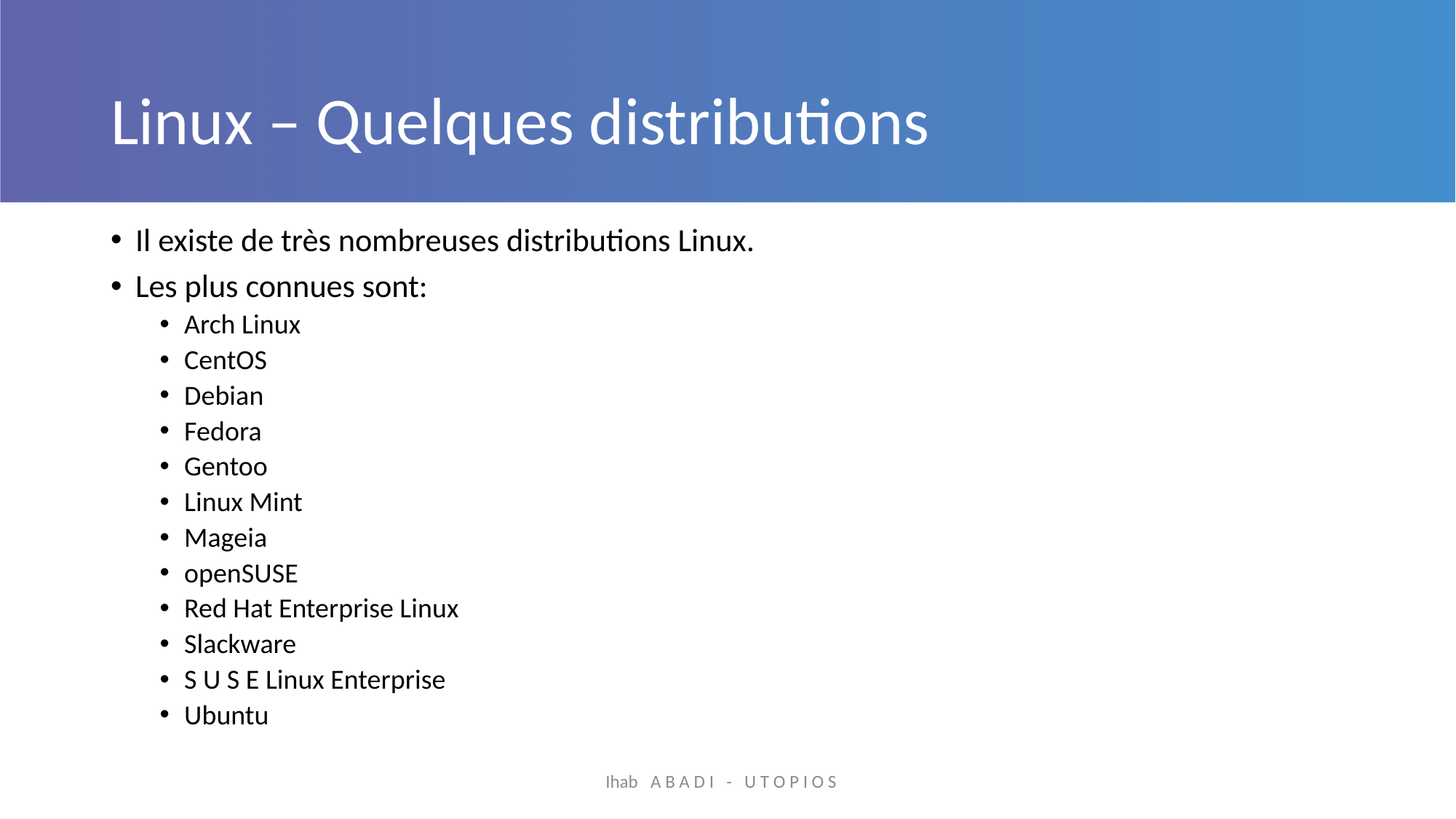

# Linux – Quelques distributions
Il existe de très nombreuses distributions Linux.
Les plus connues sont:
Arch Linux
CentOS
Debian
Fedora
Gentoo
Linux Mint
Mageia
openSUSE
Red Hat Enterprise Linux
Slackware
S U S E Linux Enterprise
Ubuntu
Ihab   A B A D I   -   U T O P I O S